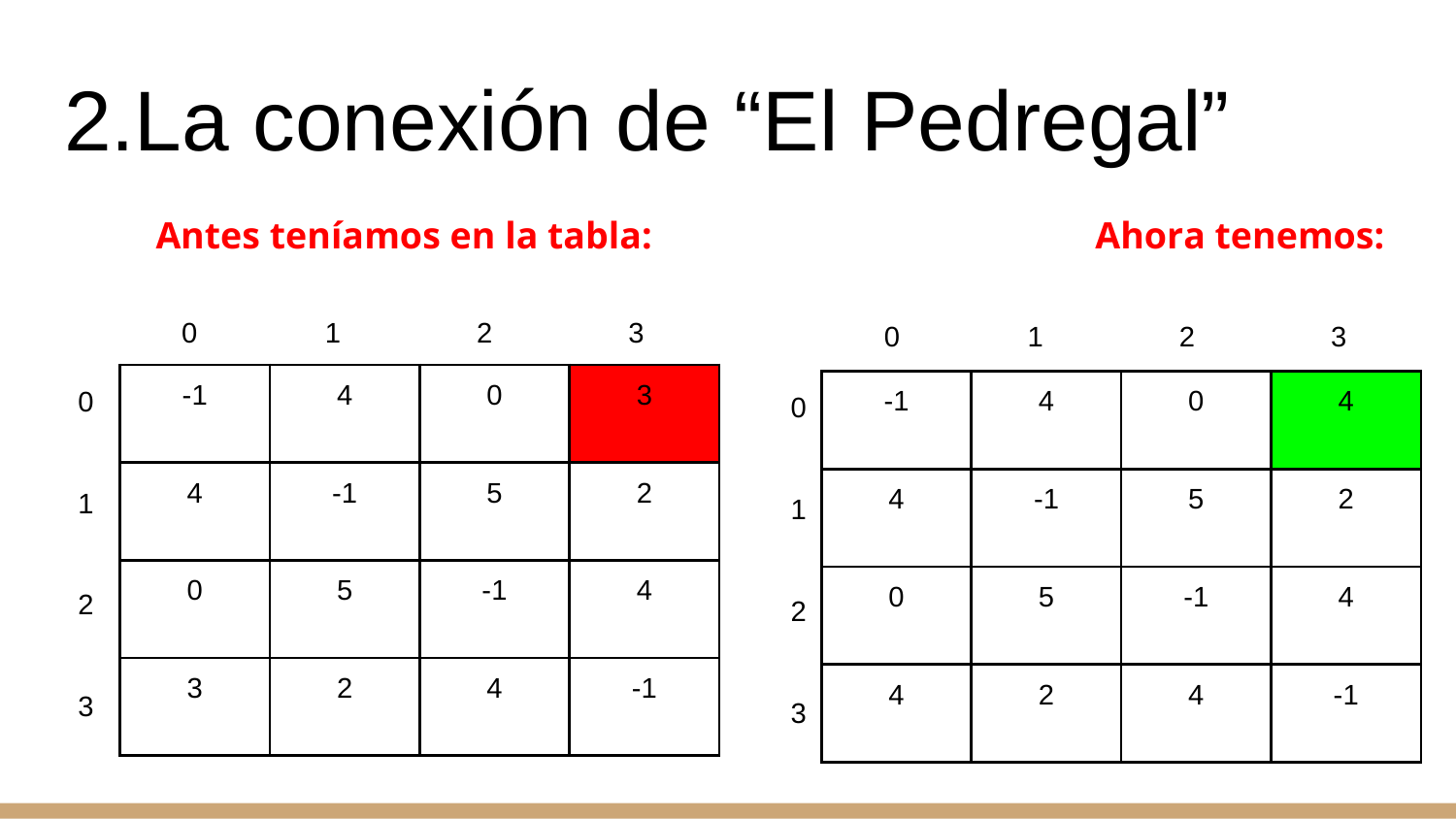

# 2.La conexión de “El Pedregal”
  Antes teníamos en la tabla:			         Ahora tenemos:
      0                1                 2                 3
      0                1                 2                 3
| -1 | 4 | 0 | 3 |
| --- | --- | --- | --- |
| 4 | -1 | 5 | 2 |
| 0 | 5 | -1 | 4 |
| 3 | 2 | 4 | -1 |
0

1

2

3
| -1 | 4 | 0 | 4 |
| --- | --- | --- | --- |
| 4 | -1 | 5 | 2 |
| 0 | 5 | -1 | 4 |
| 4 | 2 | 4 | -1 |
0

1

2

3